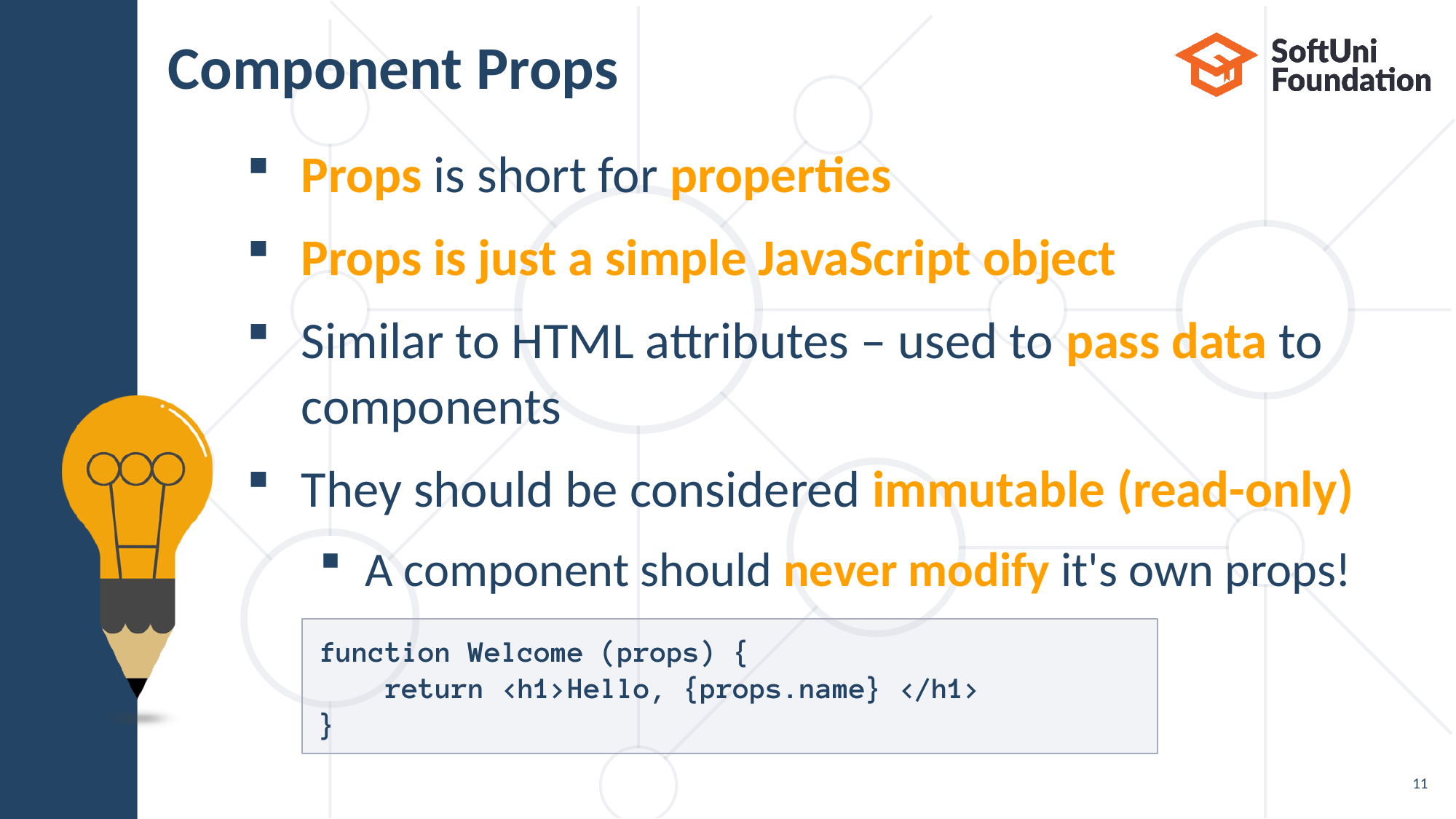

# Component Props
Props is short for properties
Props is just a simple JavaScript object
Similar to HTML attributes – used to pass data to
components
They should be considered immutable (read-only)
A component should never modify it's own props!
function Welcome (props) {
    return <h1>Hello, {props.name} </h1>
}
11